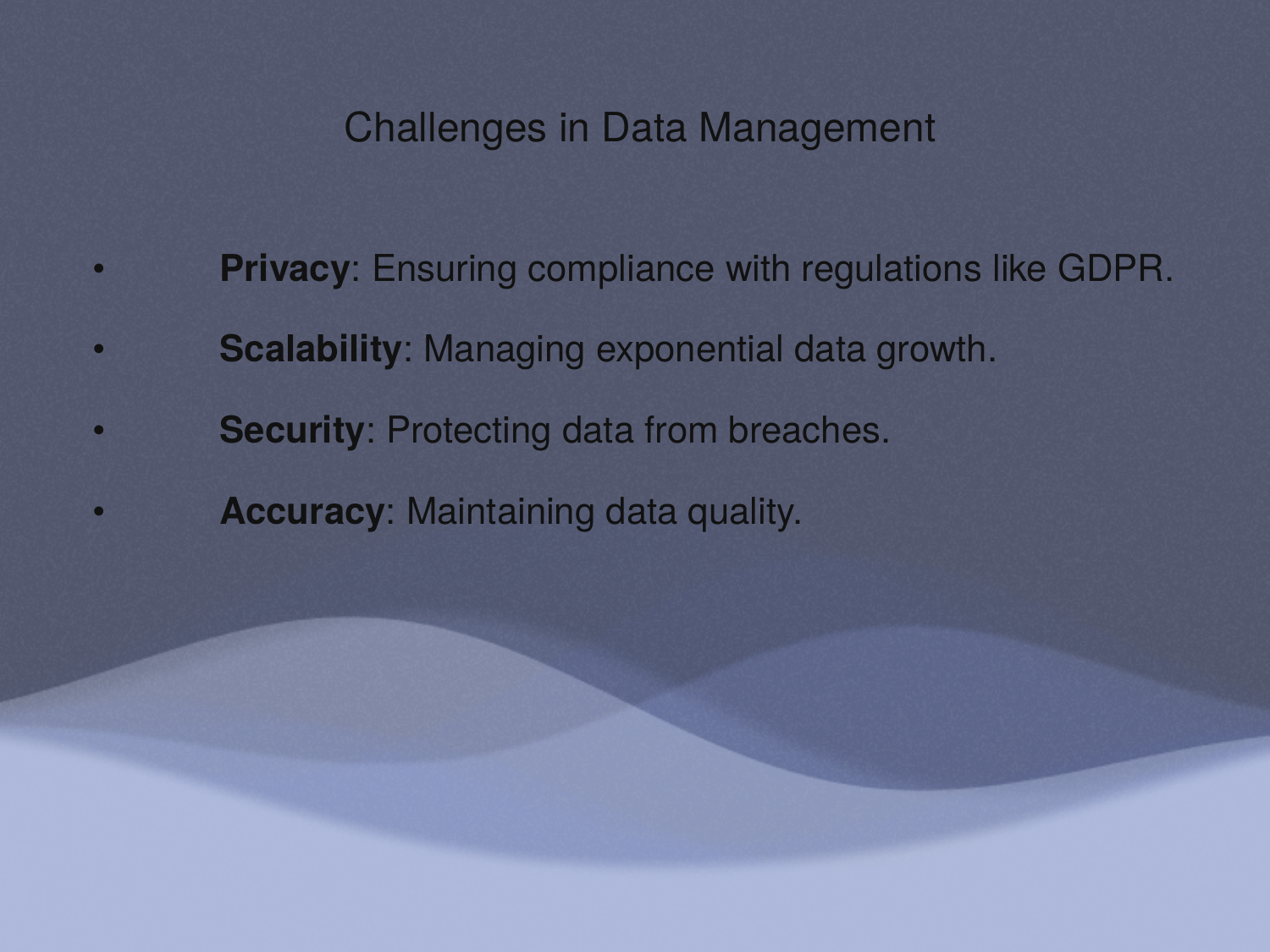

# Challenges in Data Management
	•	Privacy: Ensuring compliance with regulations like GDPR.
	•	Scalability: Managing exponential data growth.
	•	Security: Protecting data from breaches.
	•	Accuracy: Maintaining data quality.